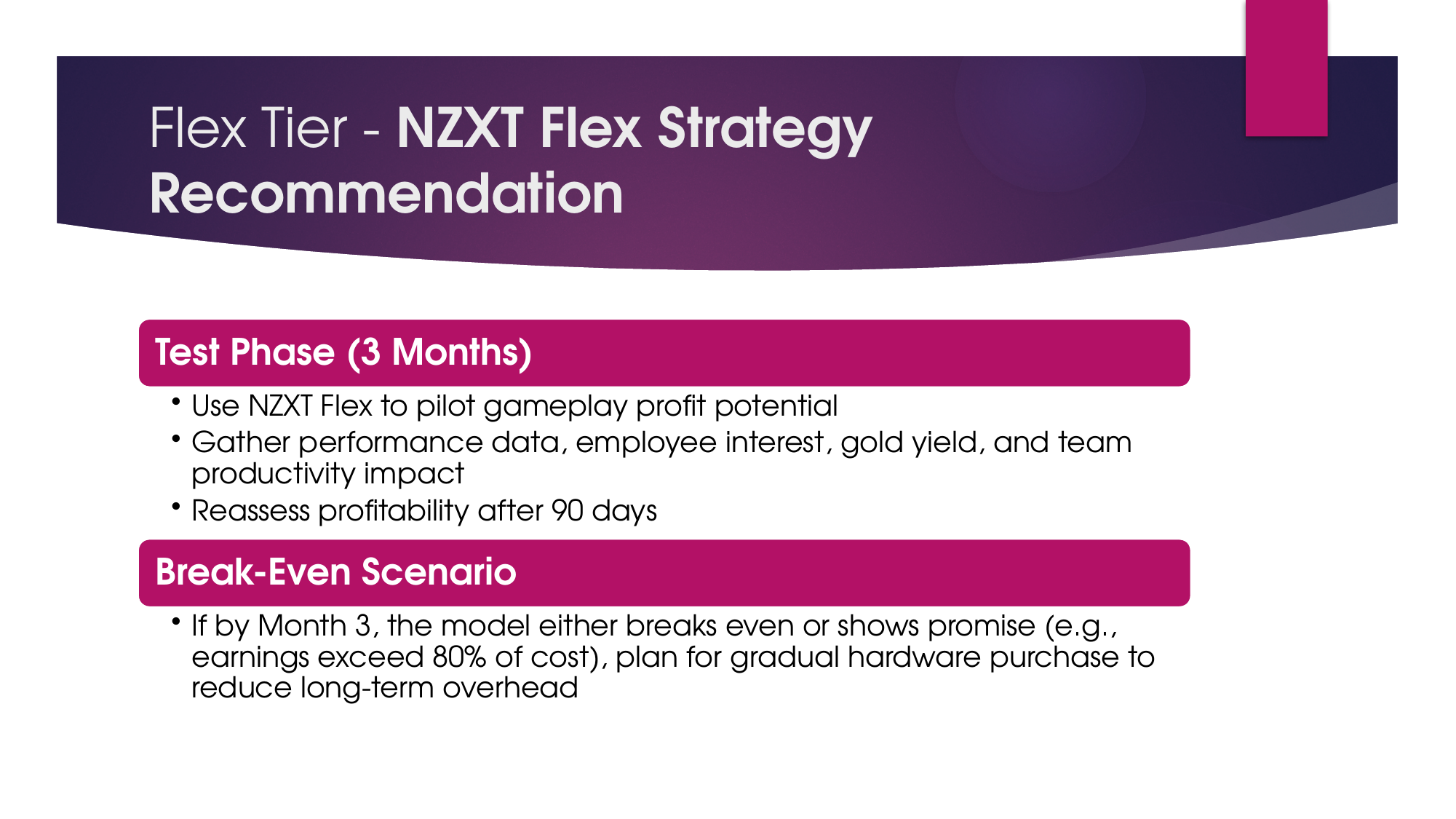

# Flex Tier - NZXT Flex Strategy Recommendation
Test Phase (3 Months)
Use NZXT Flex to pilot gameplay profit potential
Gather performance data, employee interest, gold yield, and team productivity impact
Reassess profitability after 90 days
Break-Even Scenario
If by Month 3, the model either breaks even or shows promise (e.g., earnings exceed 80% of cost), plan for gradual hardware purchase to reduce long-term overhead